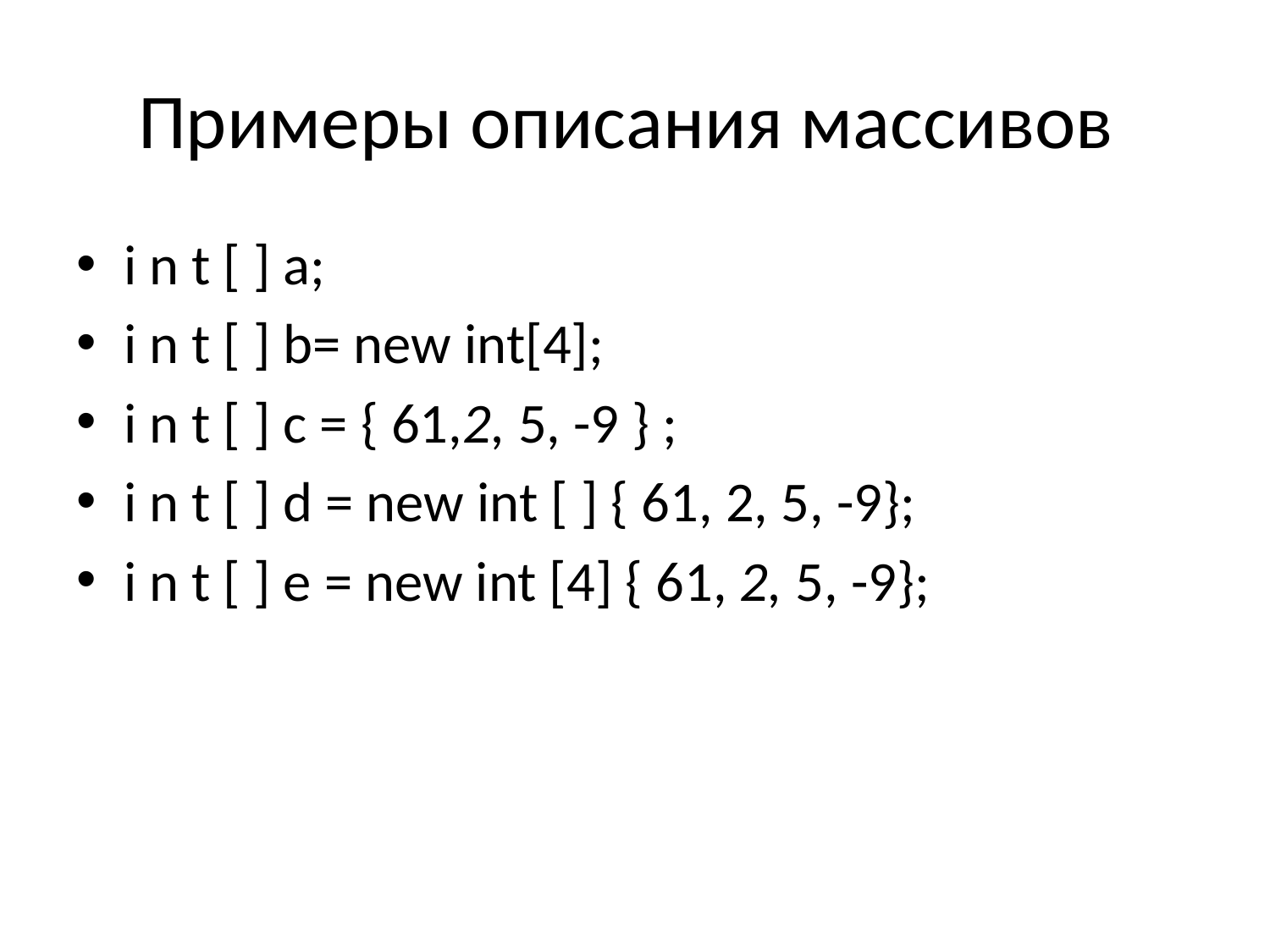

# Примеры описания массивов
i n t [ ] а;
i n t [ ] b= new int[4];
i n t [ ] с = { 61,2, 5, -9 } ;
i n t [ ] d = new int [ ] { 61, 2, 5, -9};
i n t [ ] e = new int [4] { 61, 2, 5, -9};